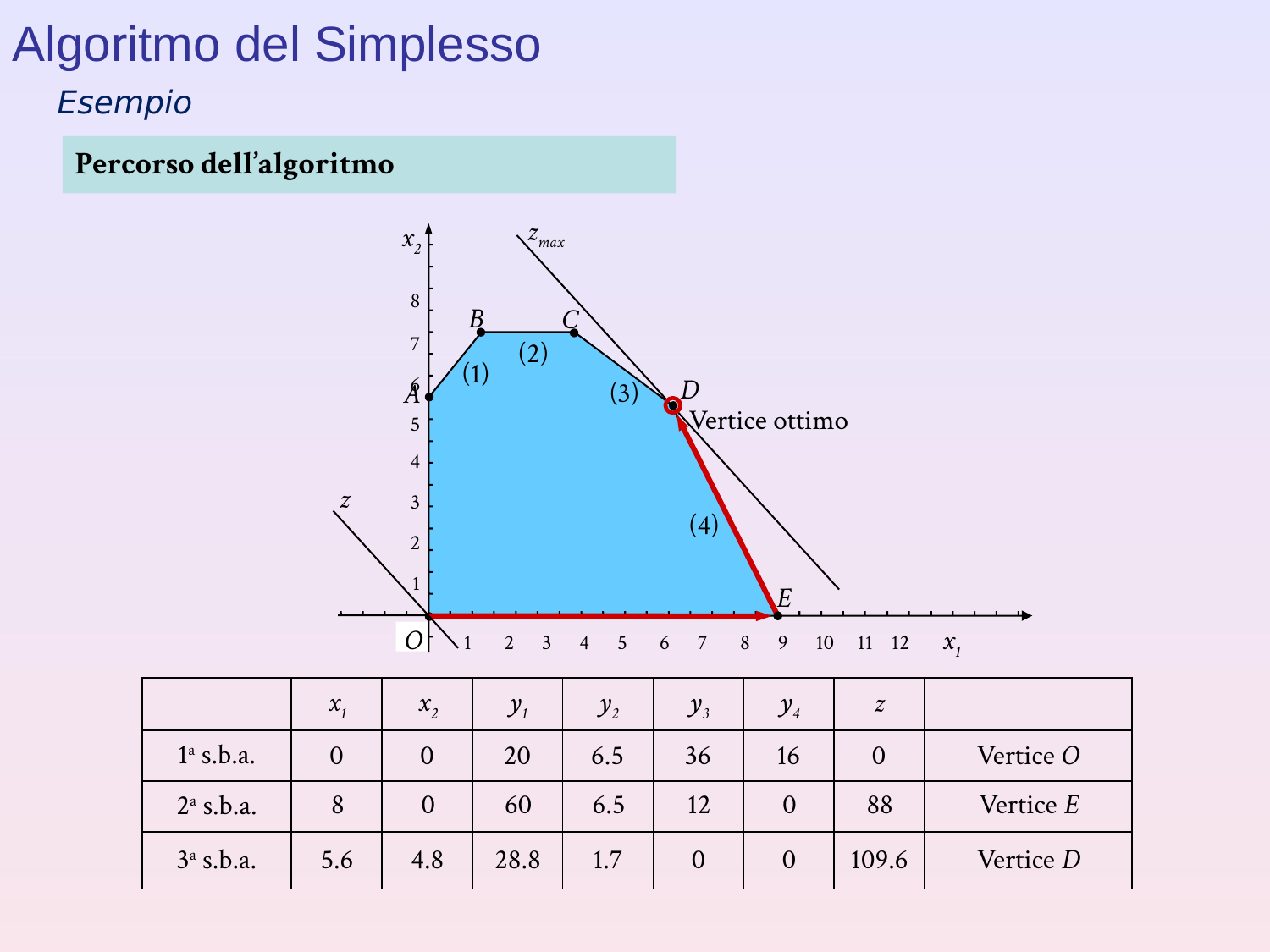

Algoritmo del Simplesso
Esempio
Percorso dell’algoritmo
x2

8

7

6

5

4

3

2

1

O

(2)
(1)
(3)

(4)
    1       2      3      4      5       6      7       8      9      10     11    12     x1
zmax

B
C

D
A

 E

Vertice ottimo

z

|  |  |  |  |  |  |  |  |  |
| --- | --- | --- | --- | --- | --- | --- | --- | --- |
|  |  |  |  |  |  |  |  |  |
|  | 8 | 0 | 60 | 6.5 | 12 | 0 | 88 | Vertice E |
|  |  |  |  |  |  |  |  |  |
|  | x1 | x2 | y1 | y2 | y3 | y4 | z |  |
| --- | --- | --- | --- | --- | --- | --- | --- | --- |
| 1a s.b.a. |  |  |  |  |  |  |  |  |
| 2a s.b.a. |  |  |  |  |  |  |  |  |
| 3a s.b.a. |  |  |  |  |  |  |  |  |
|  |  |  |  |  |  |  |  |  |
| --- | --- | --- | --- | --- | --- | --- | --- | --- |
|  |  |  |  |  |  |  |  |  |
|  |  |  |  |  |  |  |  |  |
|  | 5.6 | 4.8 | 28.8 | 1.7 | 0 | 0 | 109.6 | Vertice D |
|  |  |  |  |  |  |  |  |  |
| --- | --- | --- | --- | --- | --- | --- | --- | --- |
|  | 0 | 0 | 20 | 6.5 | 36 | 16 | 0 | Vertice O |
|  |  |  |  |  |  |  |  |  |
|  |  |  |  |  |  |  |  |  |